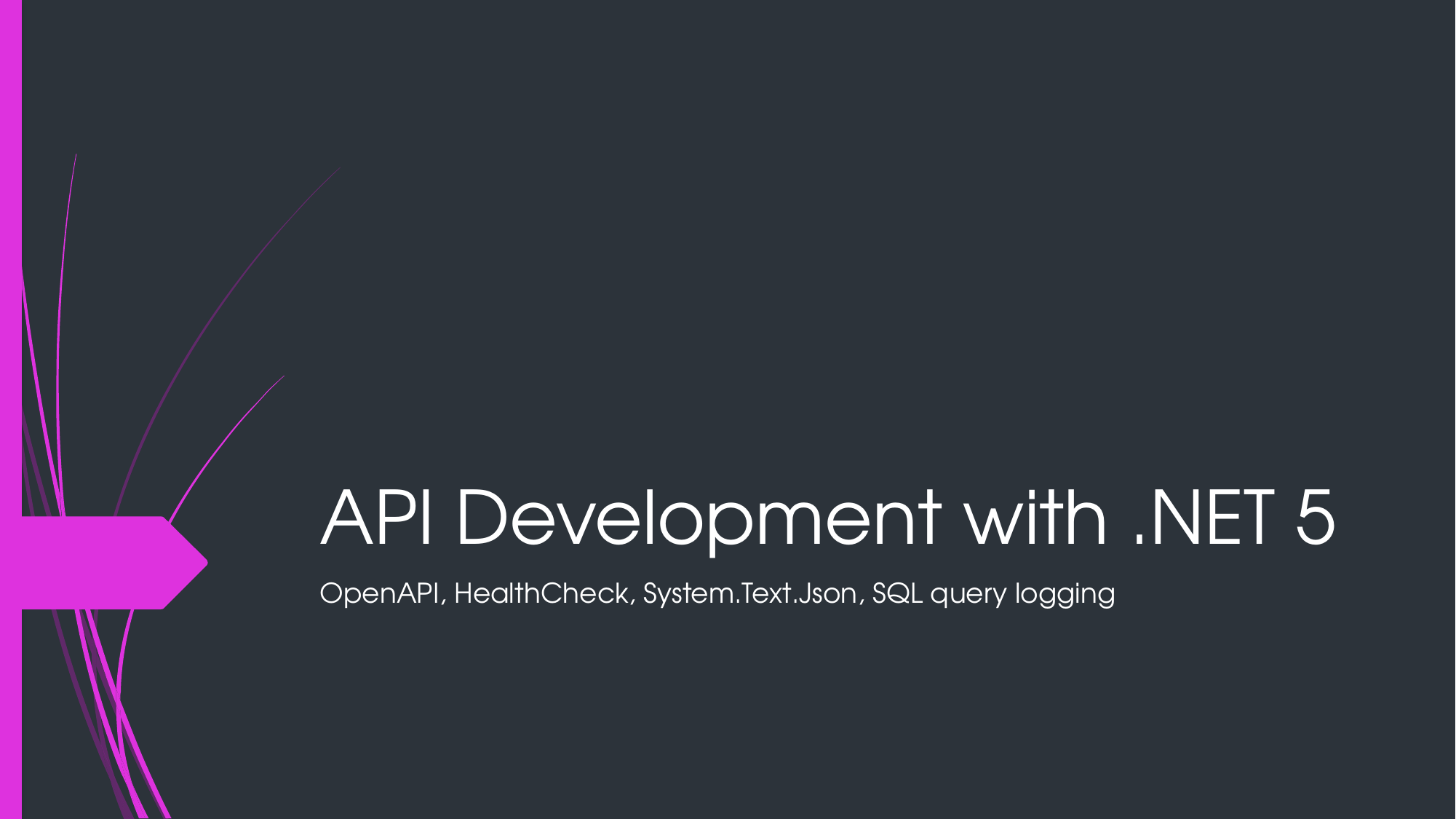

# API Development with .NET 5
OpenAPI, HealthCheck, System.Text.Json, SQL query logging